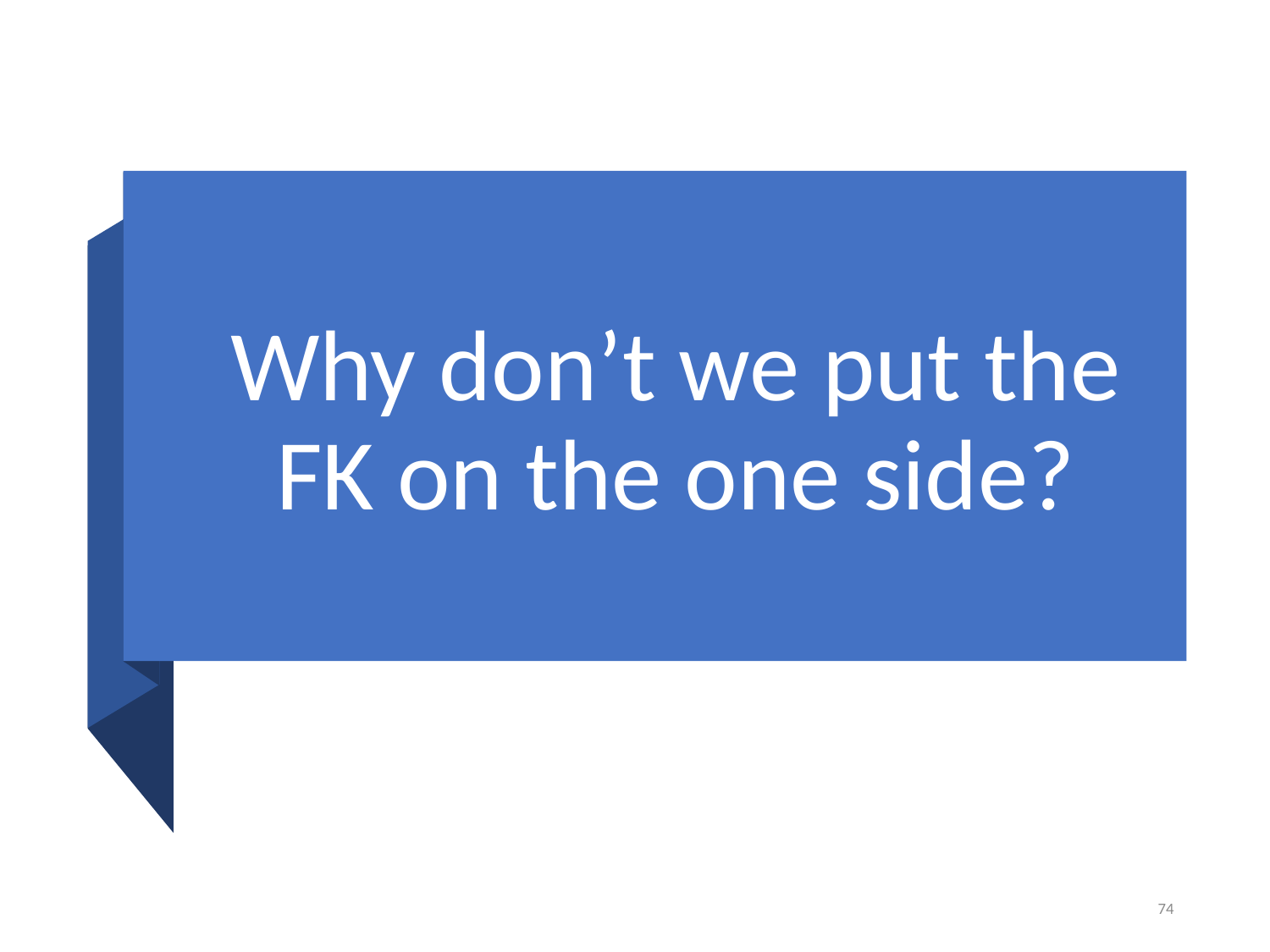

# Why don’t we put the FK on the one side?

74